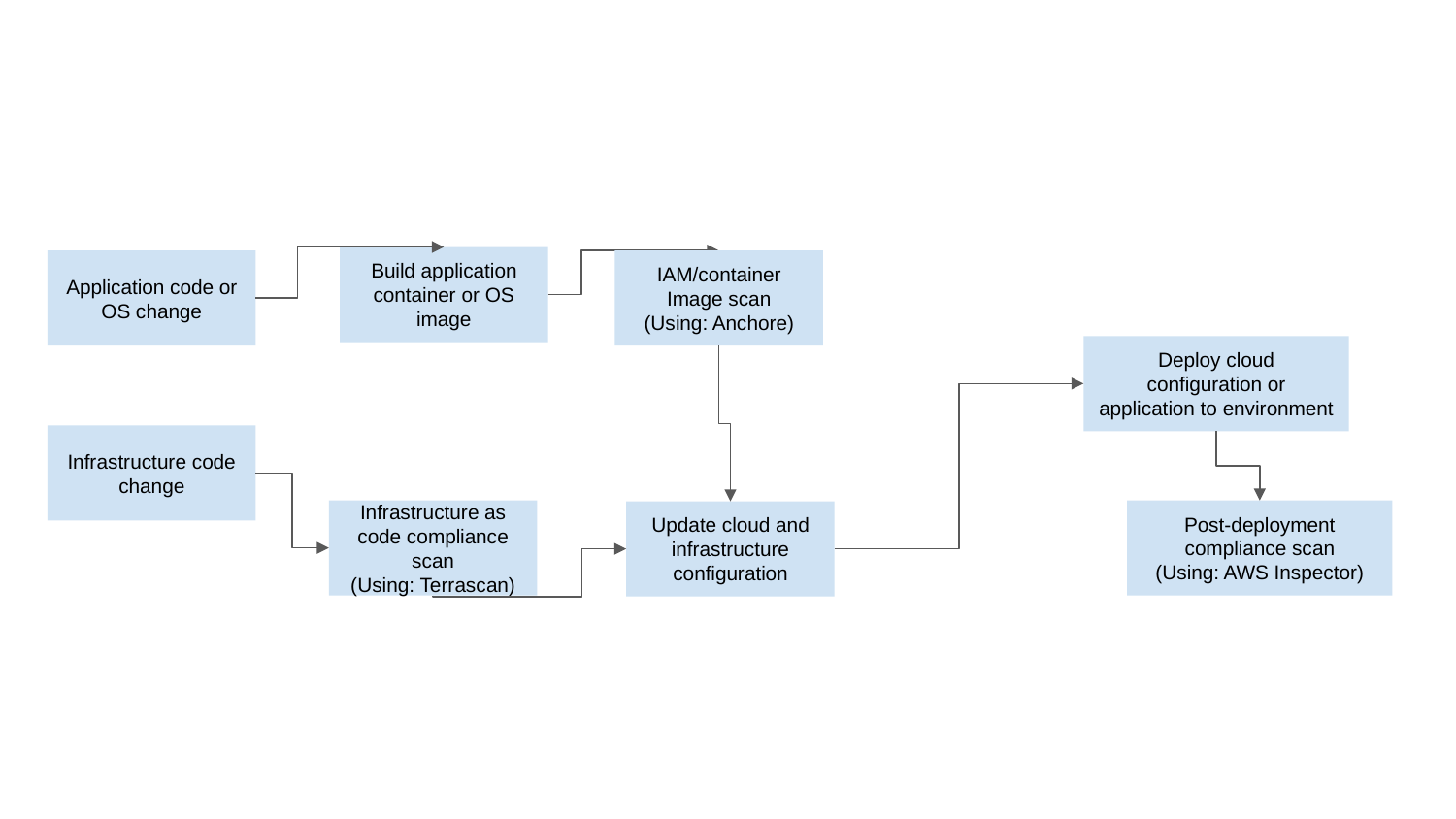

Build application container or OS image
Application code or OS change
IAM/container
Image scan
(Using: Anchore)
Deploy cloud configuration or application to environment
Infrastructure code change
Infrastructure as code compliance scan
(Using: Terrascan)
Post-deployment compliance scan
(Using: AWS Inspector)
Update cloud and infrastructure configuration